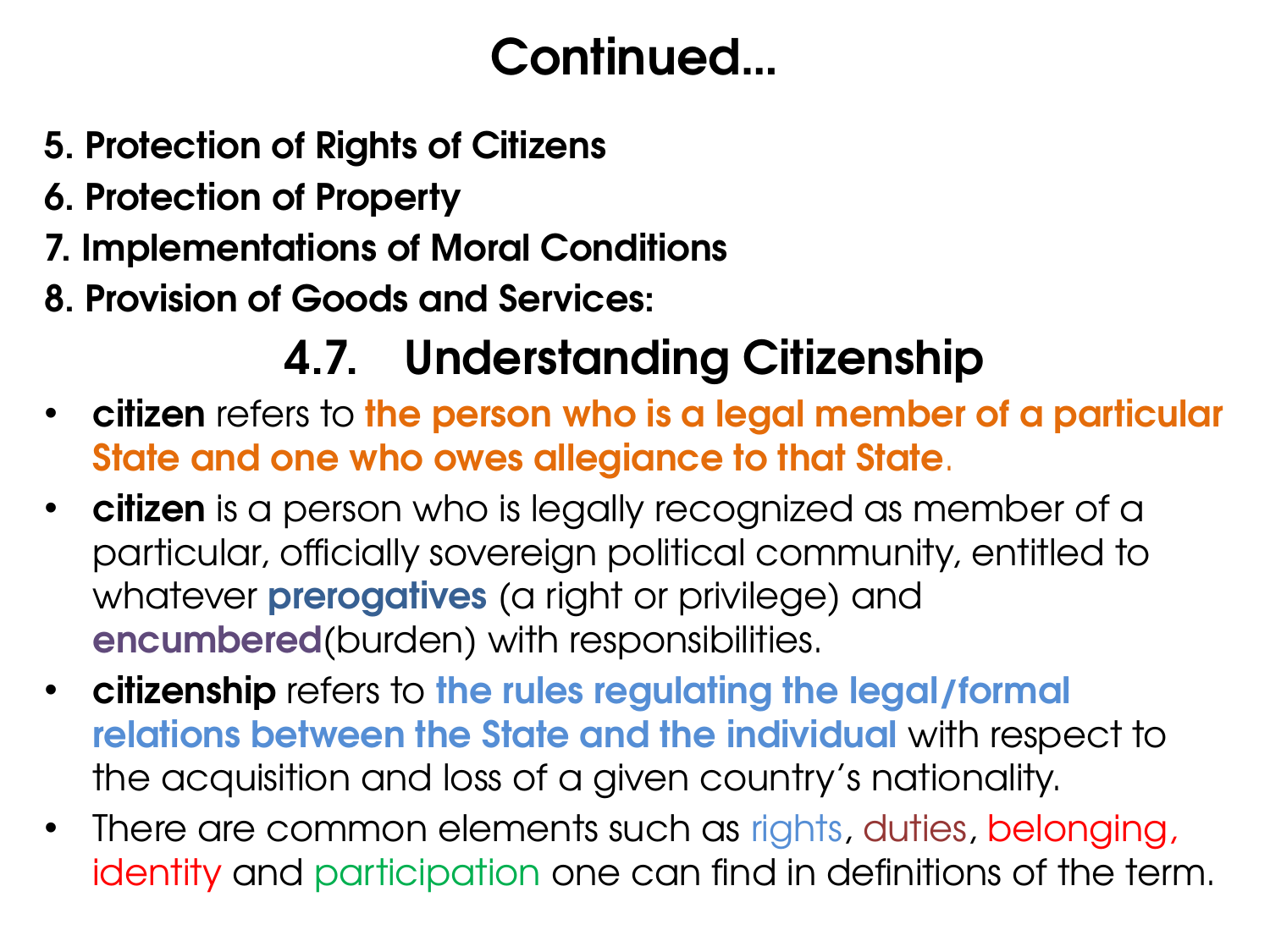

# Continued…
5. Protection of Rights of Citizens
6. Protection of Property
7. Implementations of Moral Conditions
8. Provision of Goods and Services:
4.7.	Understanding Citizenship
citizen refers to the person who is a legal member of a particular State and one who owes allegiance to that State.
citizen is a person who is legally recognized as member of a particular, officially sovereign political community, entitled to whatever prerogatives (a right or privilege) and encumbered(burden) with responsibilities.
citizenship refers to the rules regulating the legal/formal relations between the State and the individual with respect to the acquisition and loss of a given country’s nationality.
There are common elements such as rights, duties, belonging, identity and participation one can find in definitions of the term.